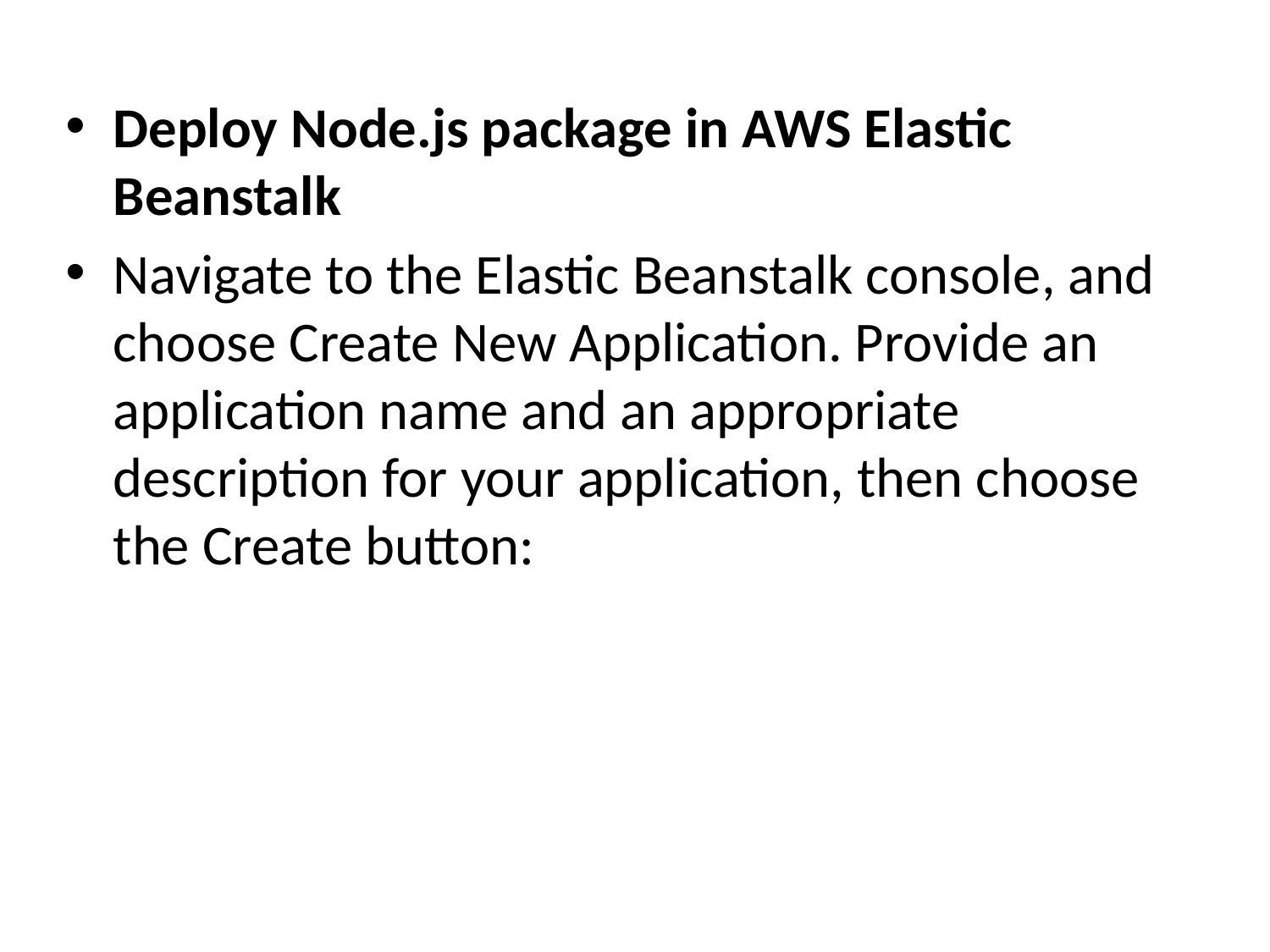

Deploy Node.js package in AWS Elastic Beanstalk
Navigate to the Elastic Beanstalk console, and choose Create New Application. Provide an application name and an appropriate description for your application, then choose the Create button: